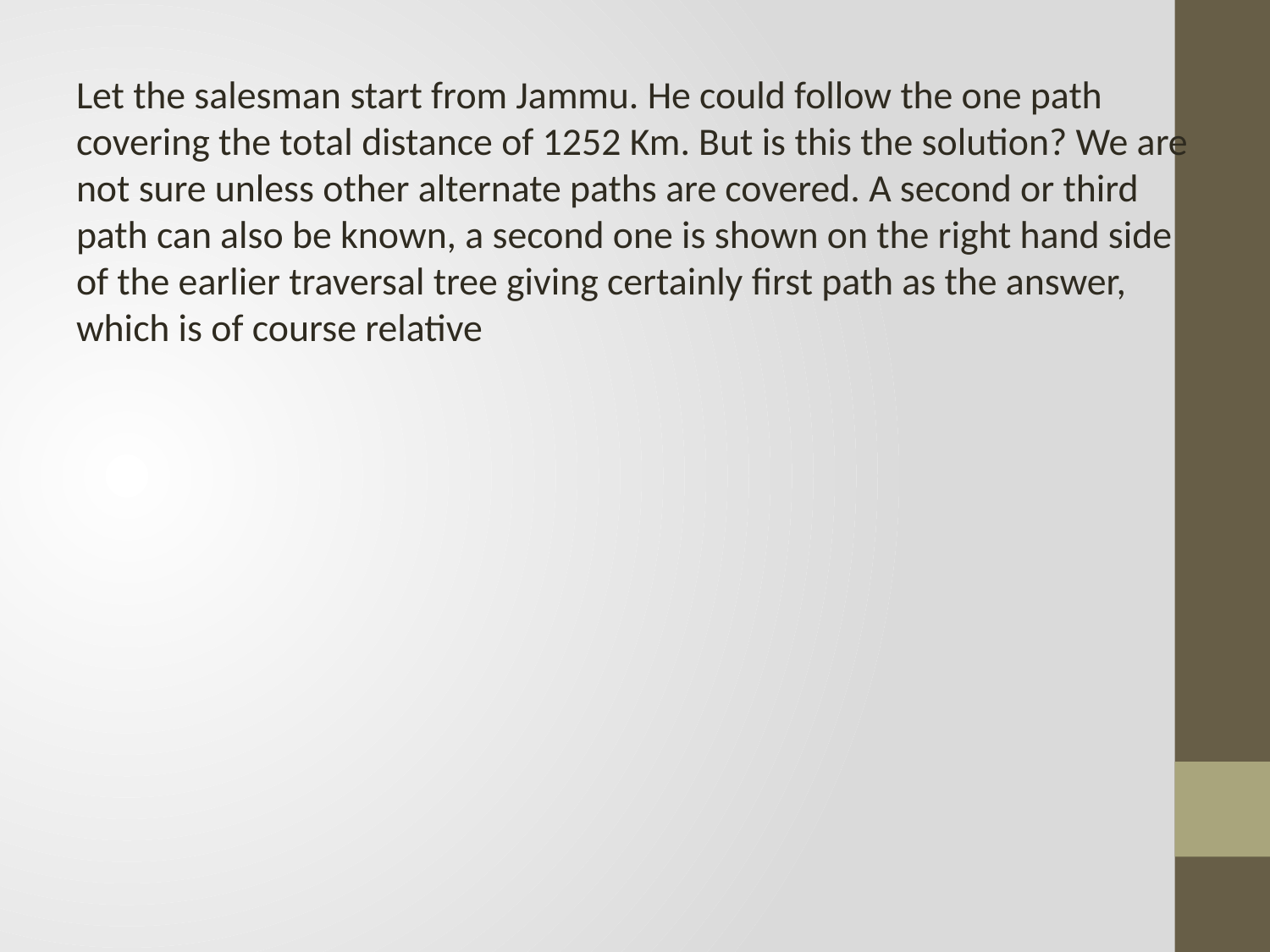

Let the salesman start from Jammu. He could follow the one path covering the total distance of 1252 Km. But is this the solution? We are not sure unless other alternate paths are covered. A second or third path can also be known, a second one is shown on the right hand side of the earlier traversal tree giving certainly first path as the answer, which is of course relative